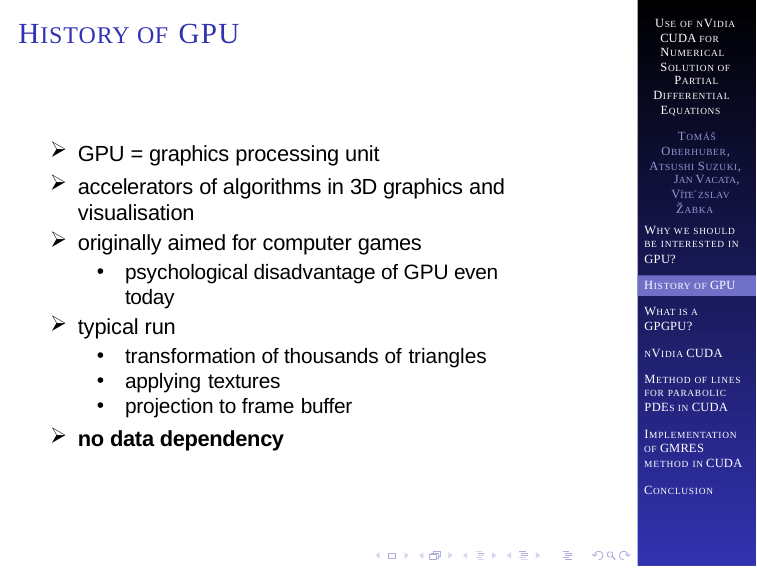

# HISTORY OF GPU
USE OF NVIDIA  CUDA FOR  NUMERICAL  SOLUTION OF
PARTIAL
DIFFERENTIAL
EQUATIONS
TOMÁŠ
OBERHUBER,  ATSUSHI SUZUKI,
JAN VACATA,
VÍTEˇ ZSLAV ŽABKA
GPU = graphics processing unit
accelerators of algorithms in 3D graphics and  visualisation
originally aimed for computer games
psychological disadvantage of GPU even today
typical run
transformation of thousands of triangles
applying textures
projection to frame buffer
no data dependency
WHY WE SHOULD  BE INTERESTED IN  GPU?

HISTORY OF GPU
WHAT IS A
GPGPU?
NVIDIA CUDA
METHOD OF LINES  FOR PARABOLIC  PDES IN CUDA
IMPLEMENTATION
OF GMRES
METHOD IN CUDA

CONCLUSION